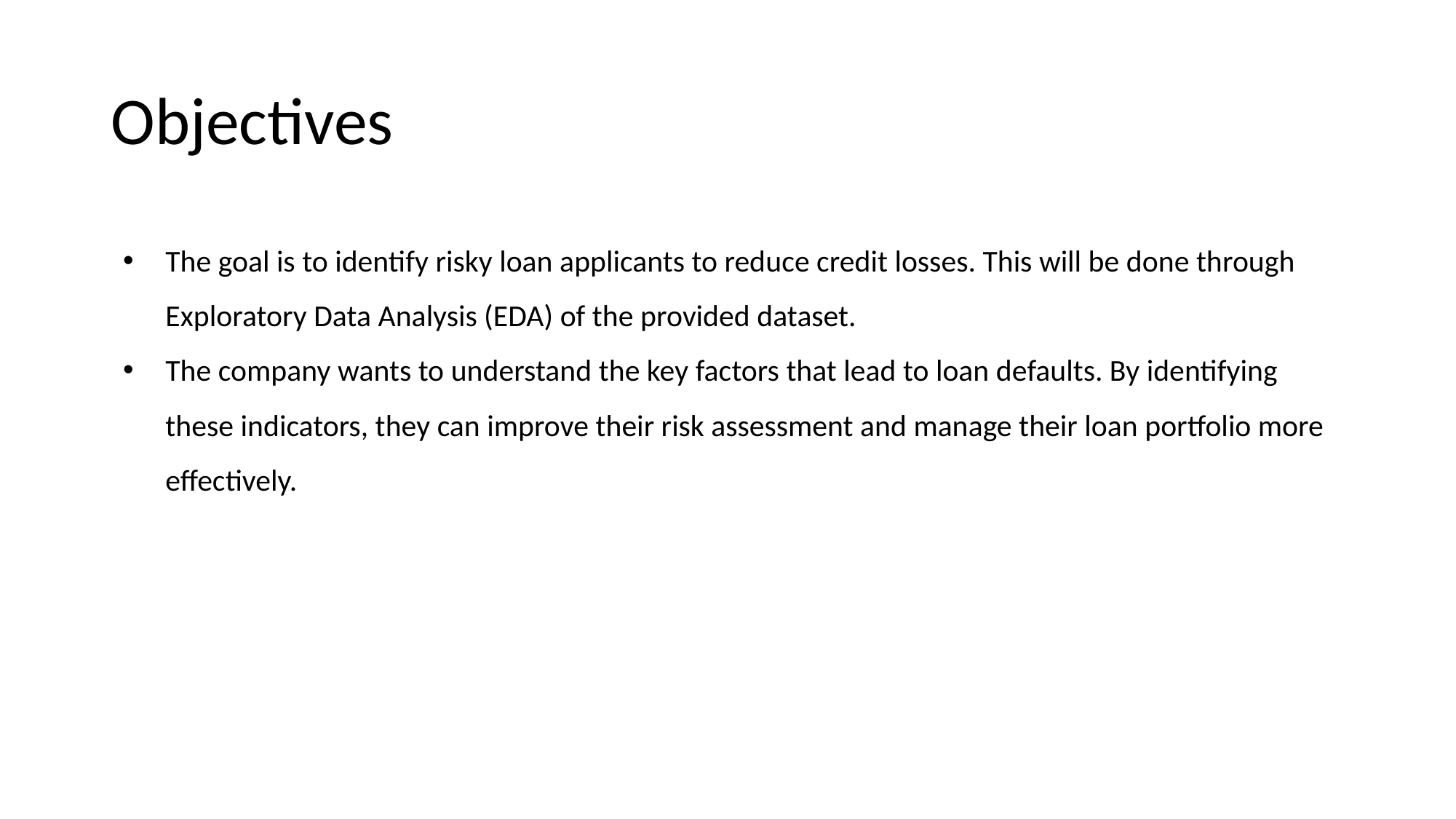

# Objectives
The goal is to identify risky loan applicants to reduce credit losses. This will be done through Exploratory Data Analysis (EDA) of the provided dataset.
The company wants to understand the key factors that lead to loan defaults. By identifying these indicators, they can improve their risk assessment and manage their loan portfolio more effectively.